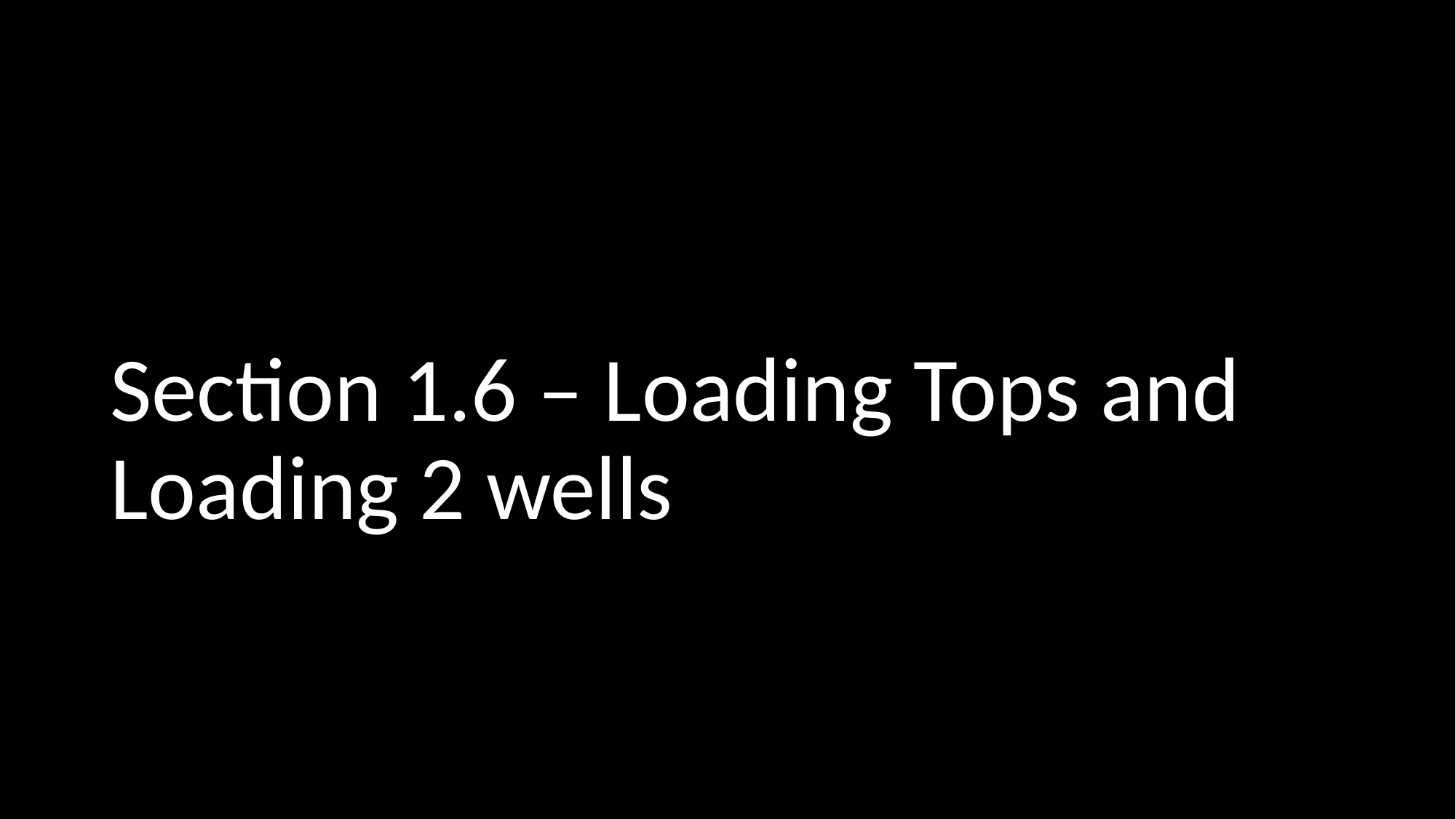

# Section 1.6 – Loading Tops and Loading 2 wells